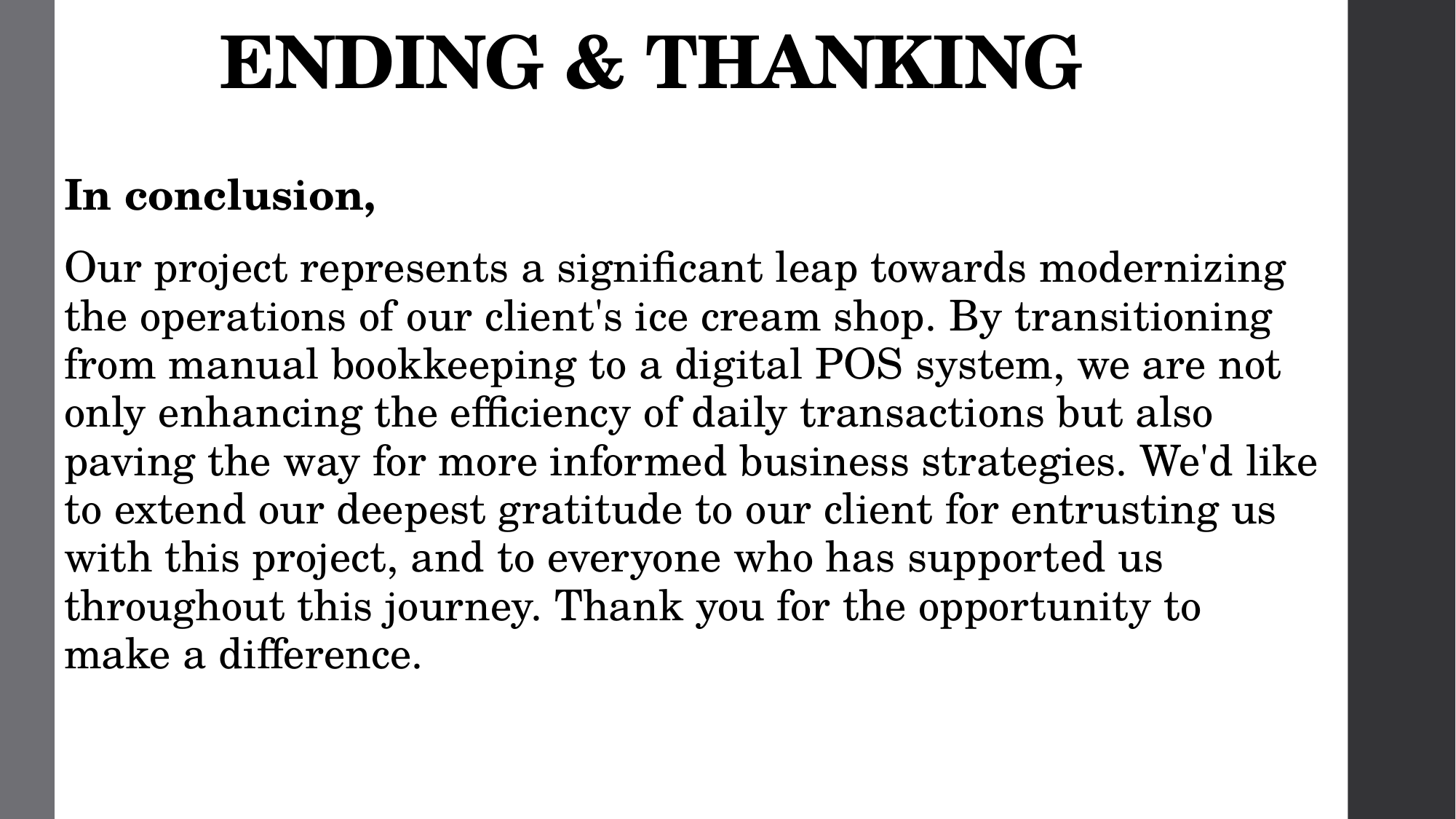

# ENDING & THANKING
In conclusion,
Our project represents a significant leap towards modernizing the operations of our client's ice cream shop. By transitioning from manual bookkeeping to a digital POS system, we are not only enhancing the efficiency of daily transactions but also paving the way for more informed business strategies. We'd like to extend our deepest gratitude to our client for entrusting us with this project, and to everyone who has supported us throughout this journey. Thank you for the opportunity to make a difference.